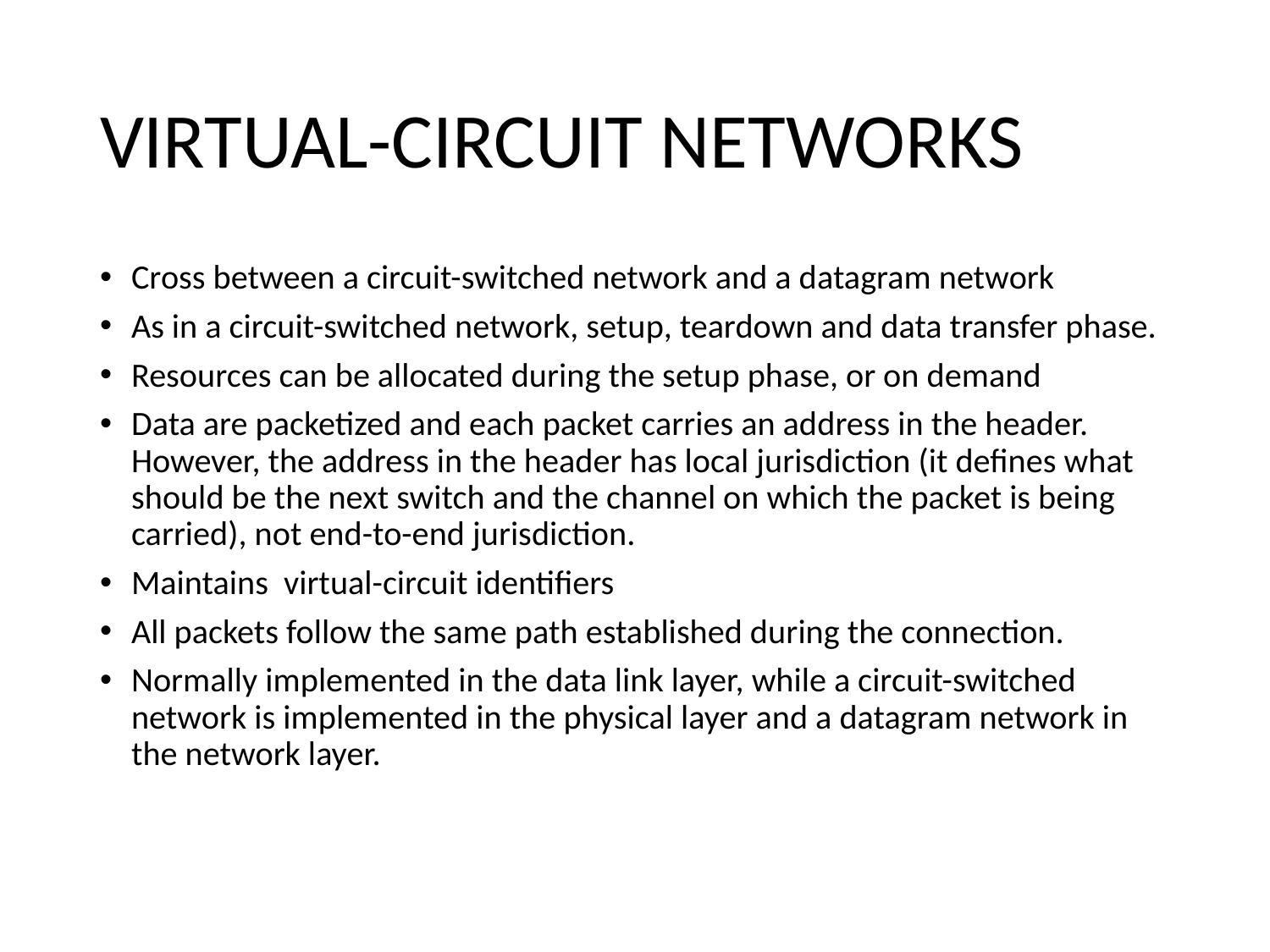

# VIRTUAL-CIRCUIT NETWORKS
Cross between a circuit-switched network and a datagram network
As in a circuit-switched network, setup, teardown and data transfer phase.
Resources can be allocated during the setup phase, or on demand
Data are packetized and each packet carries an address in the header. However, the address in the header has local jurisdiction (it defines what should be the next switch and the channel on which the packet is being carried), not end-to-end jurisdiction.
Maintains  virtual-circuit identifiers
All packets follow the same path established during the connection.
Normally implemented in the data link layer, while a circuit-switched network is implemented in the physical layer and a datagram network in the network layer.